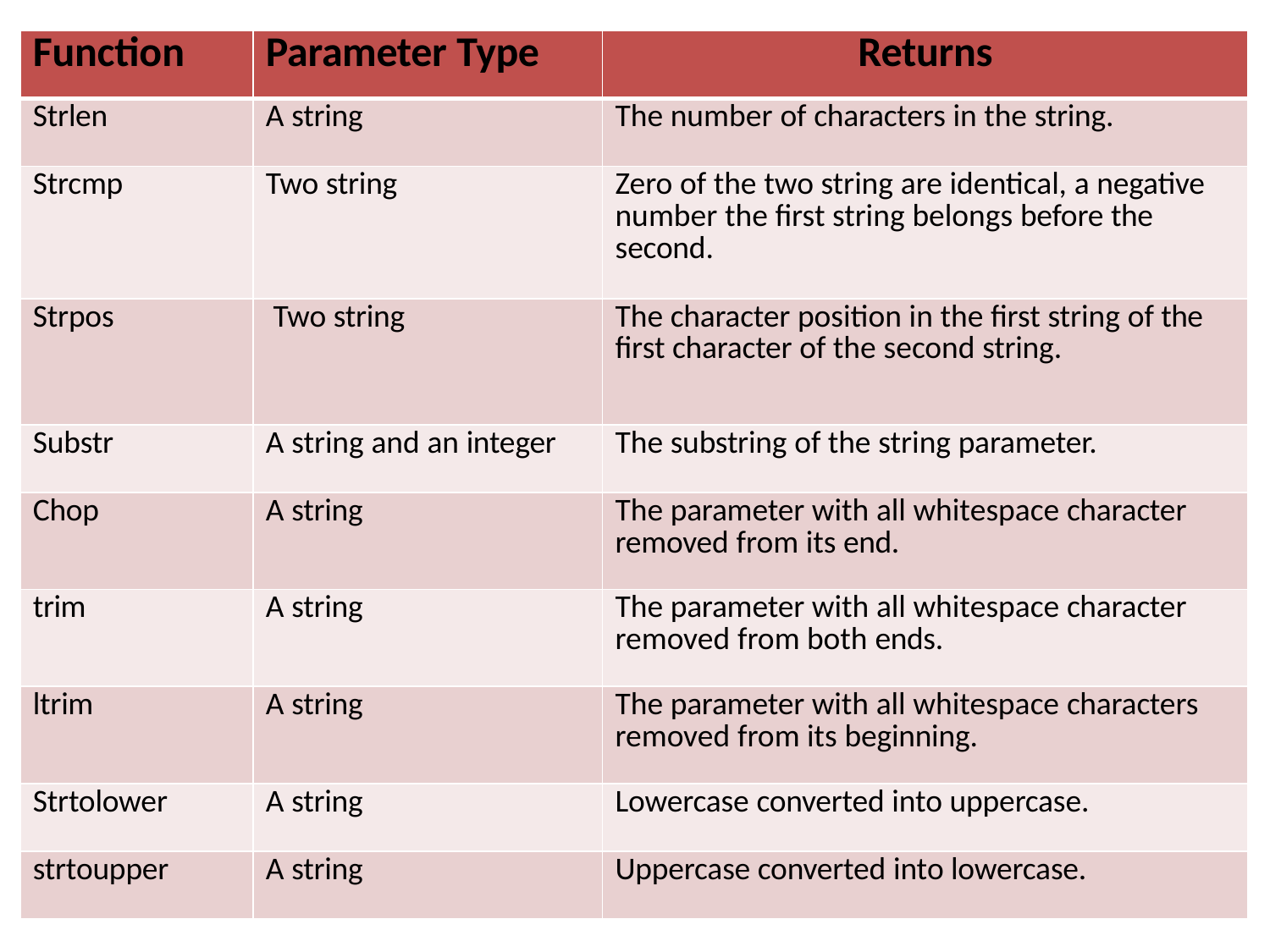

| Function | Parameter Type | Returns |
| --- | --- | --- |
| Strlen | A string | The number of characters in the string. |
| Strcmp | Two string | Zero of the two string are identical, a negative number the first string belongs before the second. |
| Strpos | Two string | The character position in the first string of the first character of the second string. |
| Substr | A string and an integer | The substring of the string parameter. |
| Chop | A string | The parameter with all whitespace character removed from its end. |
| trim | A string | The parameter with all whitespace character removed from both ends. |
| ltrim | A string | The parameter with all whitespace characters removed from its beginning. |
| Strtolower | A string | Lowercase converted into uppercase. |
| strtoupper | A string | Uppercase converted into lowercase. |